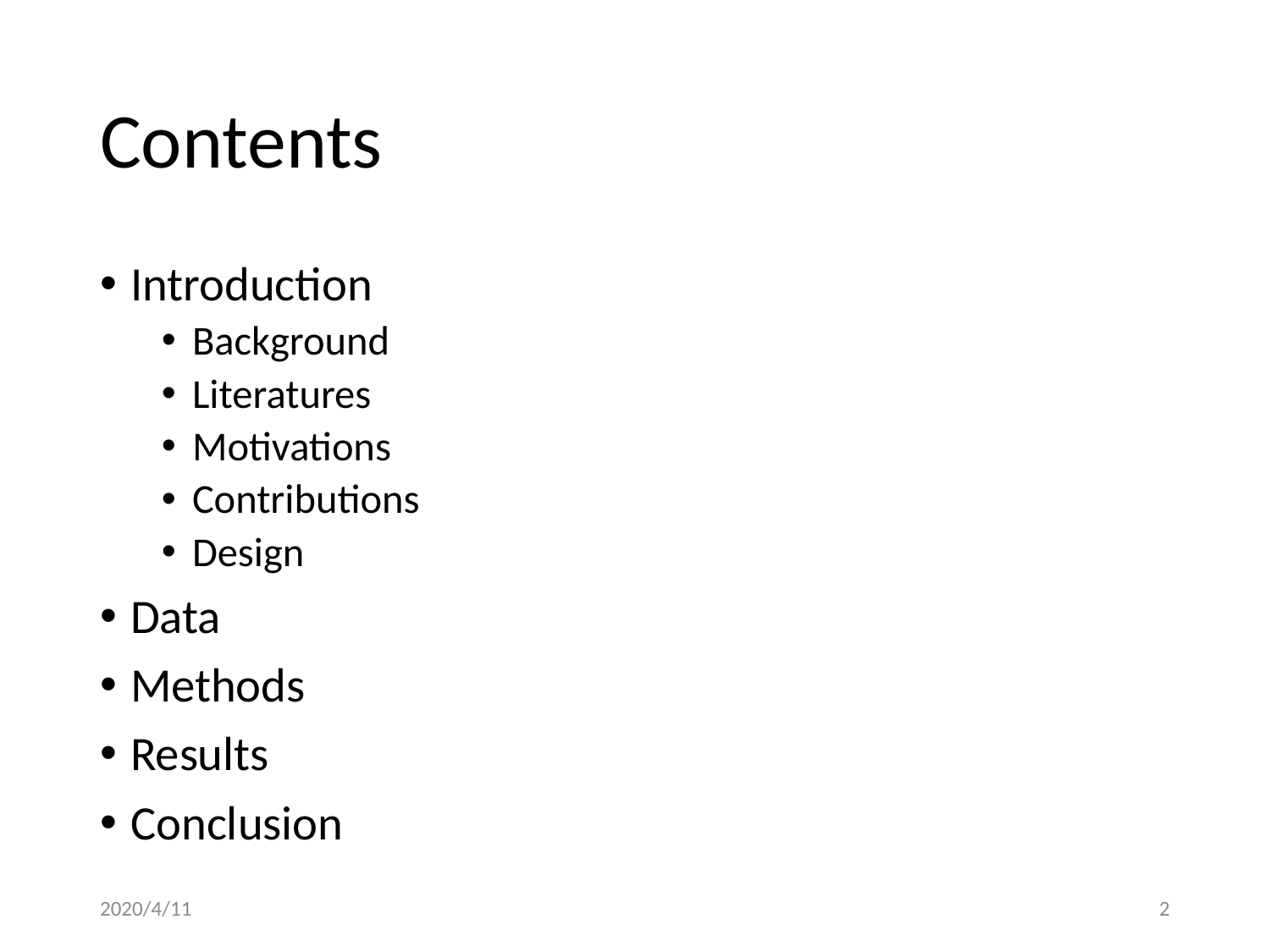

# Contents
Introduction
Background
Literatures
Motivations
Contributions
Design
Data
Methods
Results
Conclusion
2020/4/11

2